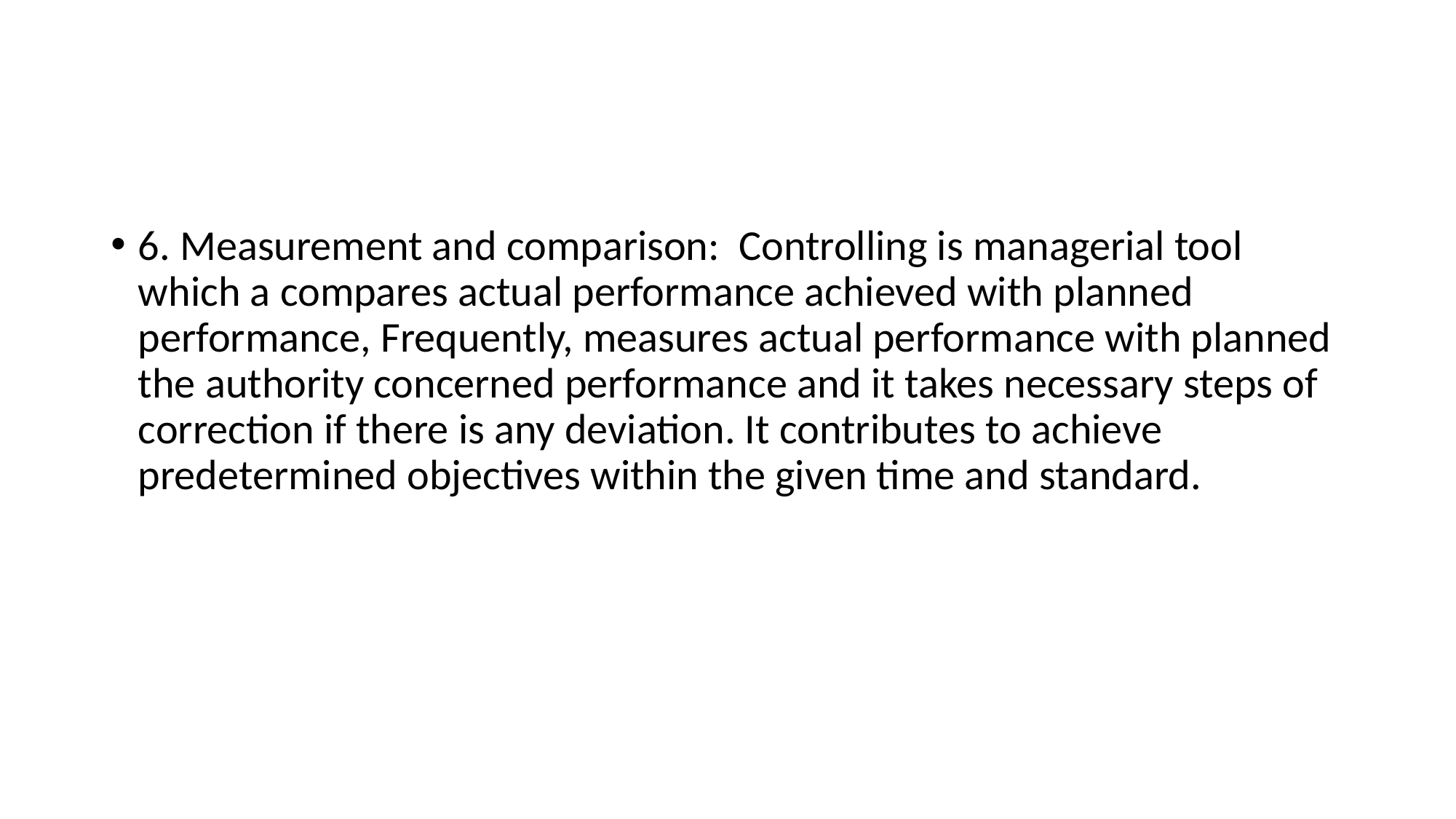

#
6. Measurement and comparison:  Controlling is managerial tool which a compares actual performance achieved with planned performance, Frequently, measures actual performance with planned the authority concerned performance and it takes necessary steps of correction if there is any deviation. It contributes to achieve predetermined objectives within the given time and standard.